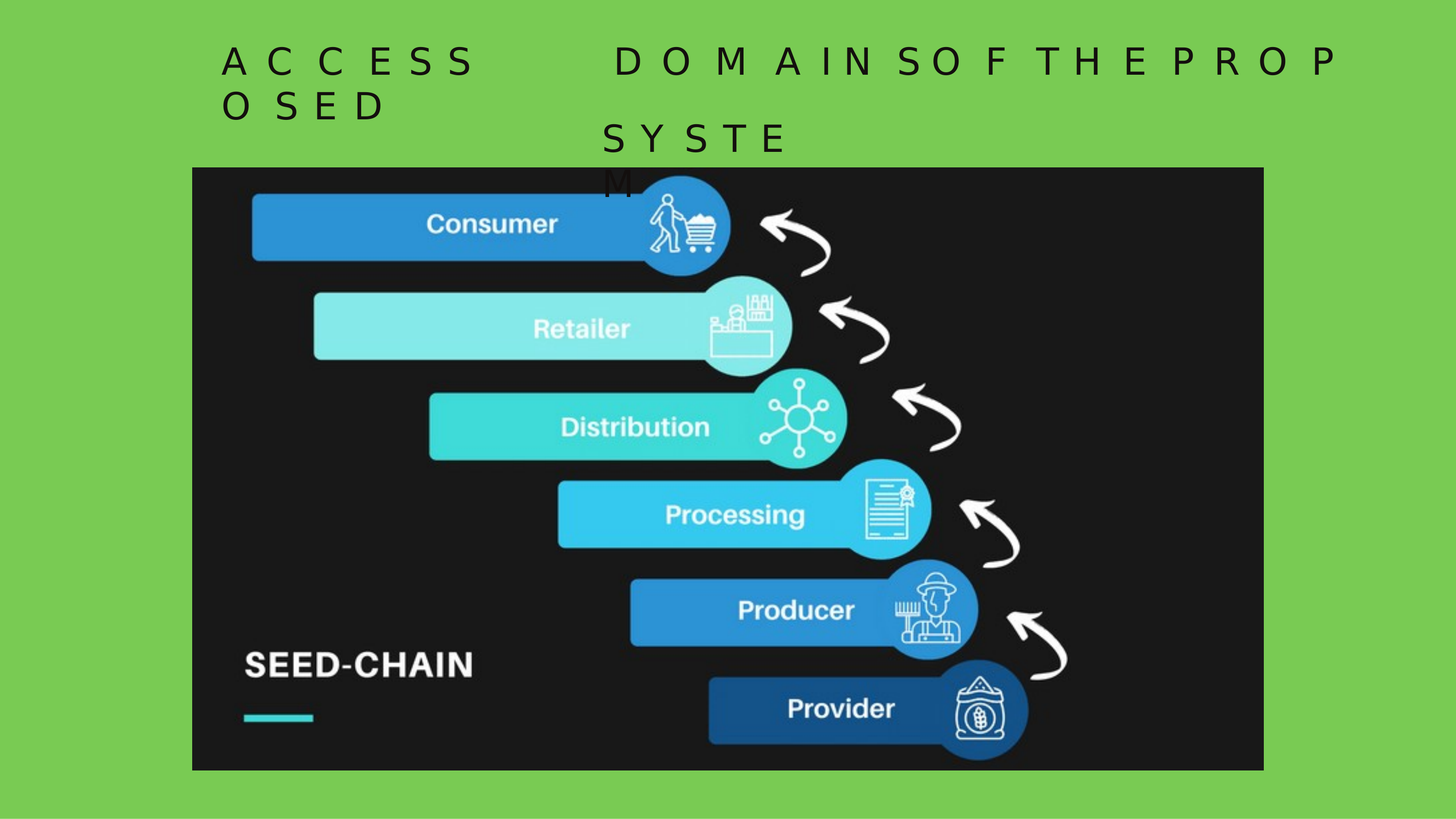

# A C C E S S	D O M A I N S	O F	T H E	P R O P O S E D
S Y S T E M